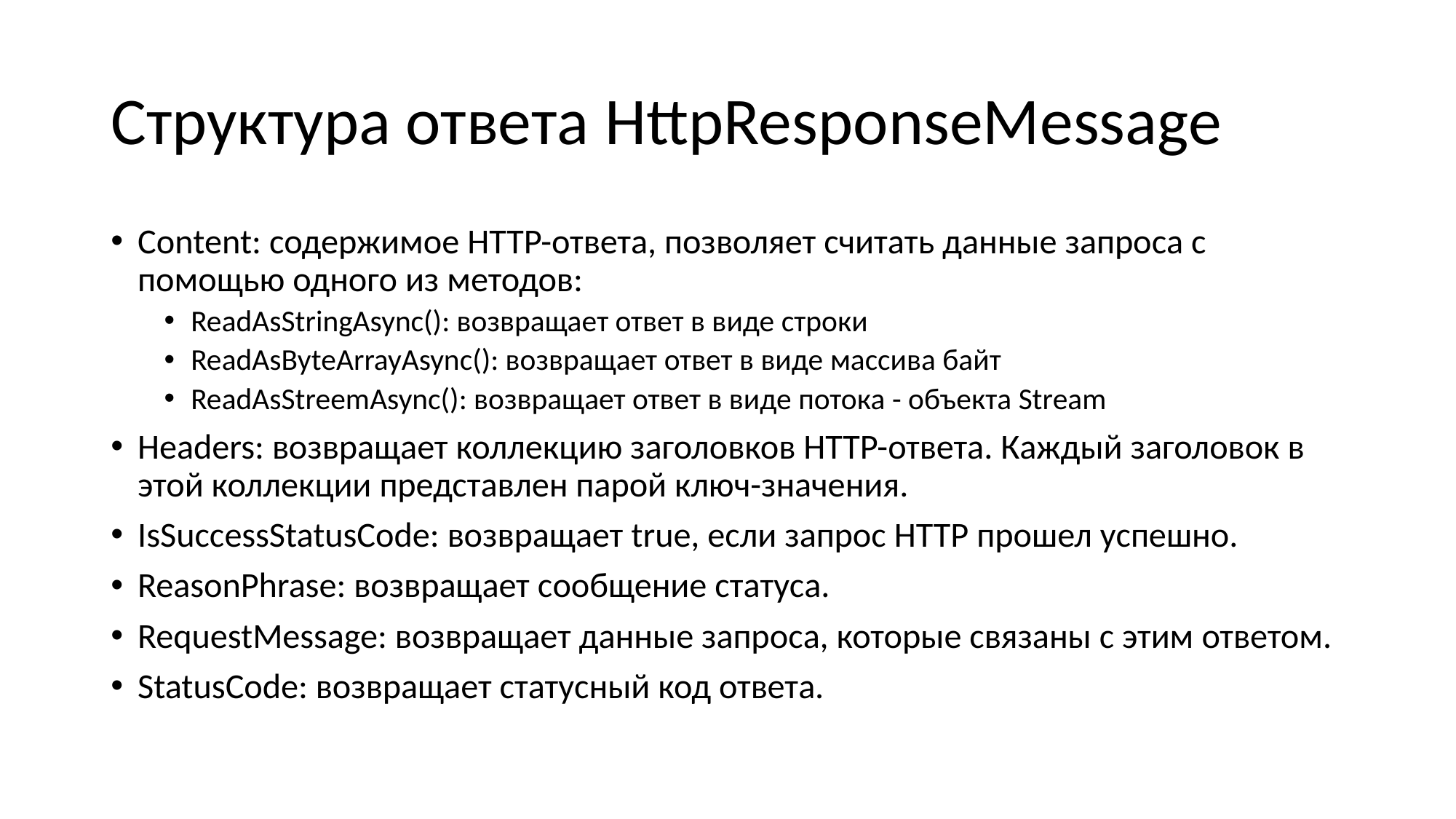

# Структура ответа HttpResponseMessage
Content: содержимое HTTP-ответа, позволяет считать данные запроса с помощью одного из методов:
ReadAsStringAsync(): возвращает ответ в виде строки
ReadAsByteArrayAsync(): возвращает ответ в виде массива байт
ReadAsStreemAsync(): возвращает ответ в виде потока - объекта Stream
Headers: возвращает коллекцию заголовков HTTP-ответа. Каждый заголовок в этой коллекции представлен парой ключ-значения.
IsSuccessStatusCode: возвращает true, если запрос HTTP прошел успешно.
ReasonPhrase: возвращает сообщение статуса.
RequestMessage: возвращает данные запроса, которые связаны с этим ответом.
StatusCode: возвращает статусный код ответа.